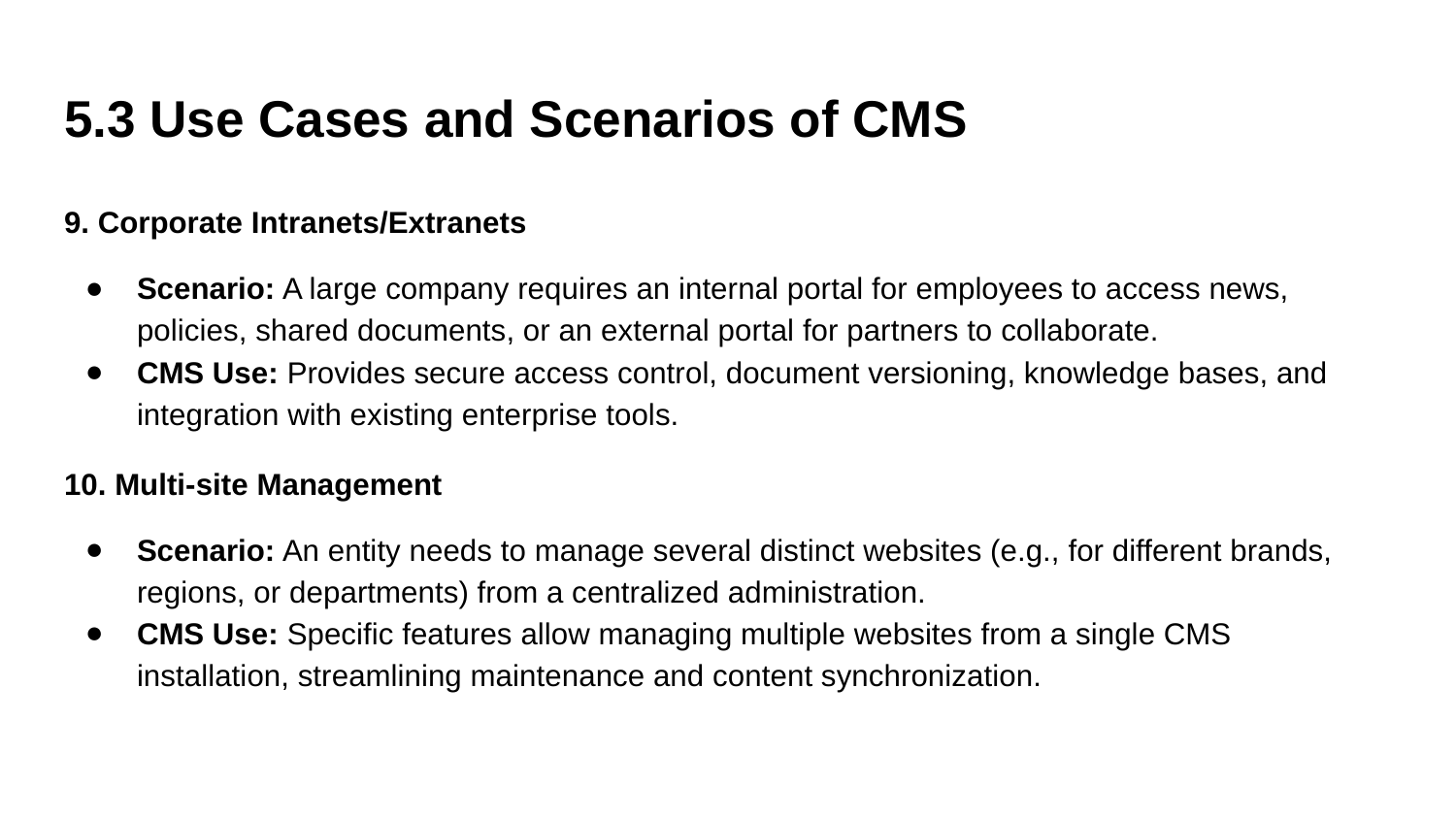

# 5.3 Use Cases and Scenarios of CMS
9. Corporate Intranets/Extranets
Scenario: A large company requires an internal portal for employees to access news, policies, shared documents, or an external portal for partners to collaborate.
CMS Use: Provides secure access control, document versioning, knowledge bases, and integration with existing enterprise tools.
10. Multi-site Management
Scenario: An entity needs to manage several distinct websites (e.g., for different brands, regions, or departments) from a centralized administration.
CMS Use: Specific features allow managing multiple websites from a single CMS installation, streamlining maintenance and content synchronization.